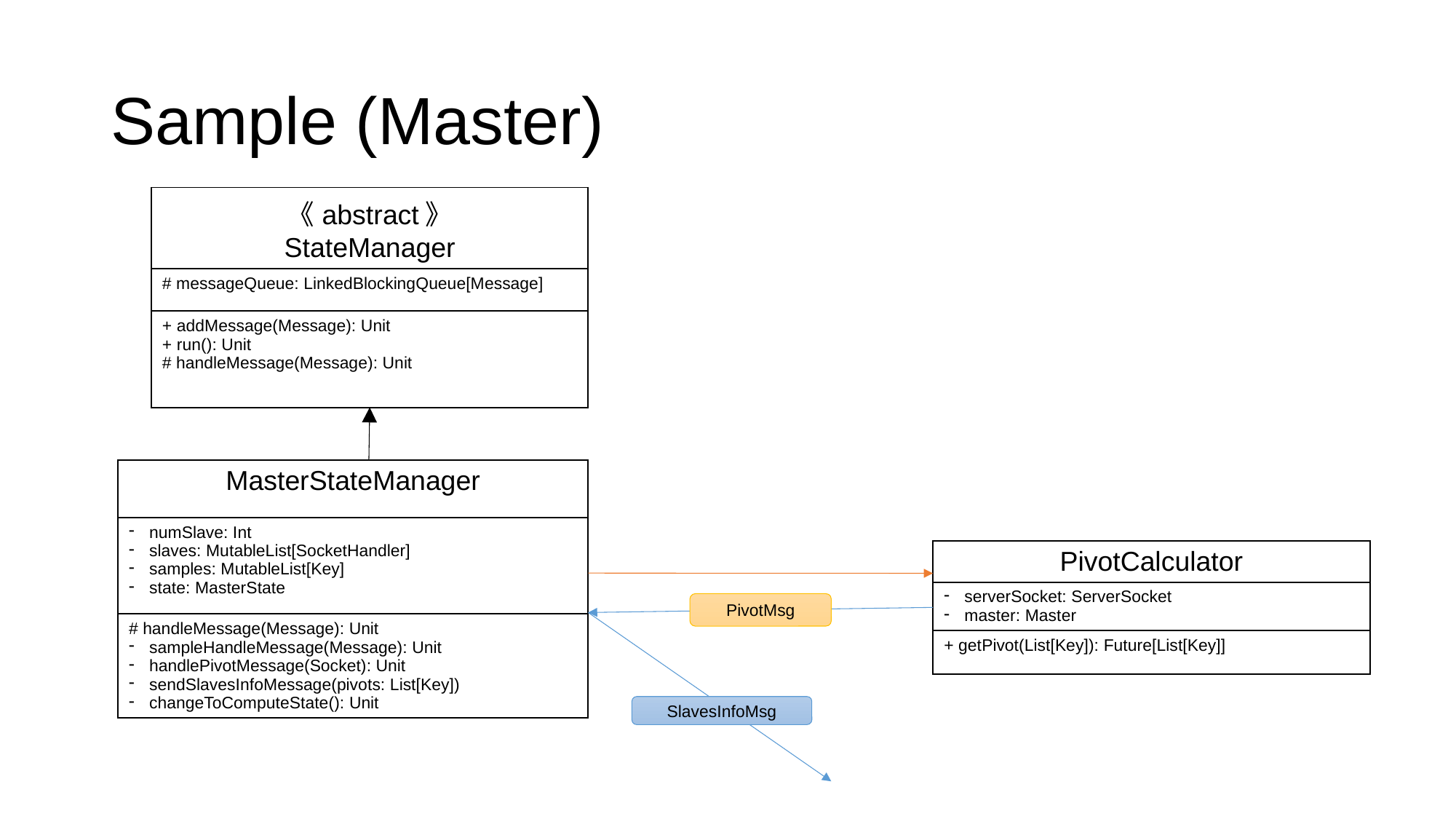

# Sample (Master)
| 《abstract》 StateManager |
| --- |
| # messageQueue: LinkedBlockingQueue[Message] |
| + addMessage(Message): Unit + run(): Unit # handleMessage(Message): Unit |
| MasterStateManager |
| --- |
| numSlave: Int slaves: MutableList[SocketHandler] samples: MutableList[Key] state: MasterState |
| # handleMessage(Message): Unit sampleHandleMessage(Message): Unit handlePivotMessage(Socket): Unit sendSlavesInfoMessage(pivots: List[Key]) changeToComputeState(): Unit |
| PivotCalculator |
| --- |
| serverSocket: ServerSocket master: Master |
| + getPivot(List[Key]): Future[List[Key]] |
PivotMsg
SlavesInfoMsg